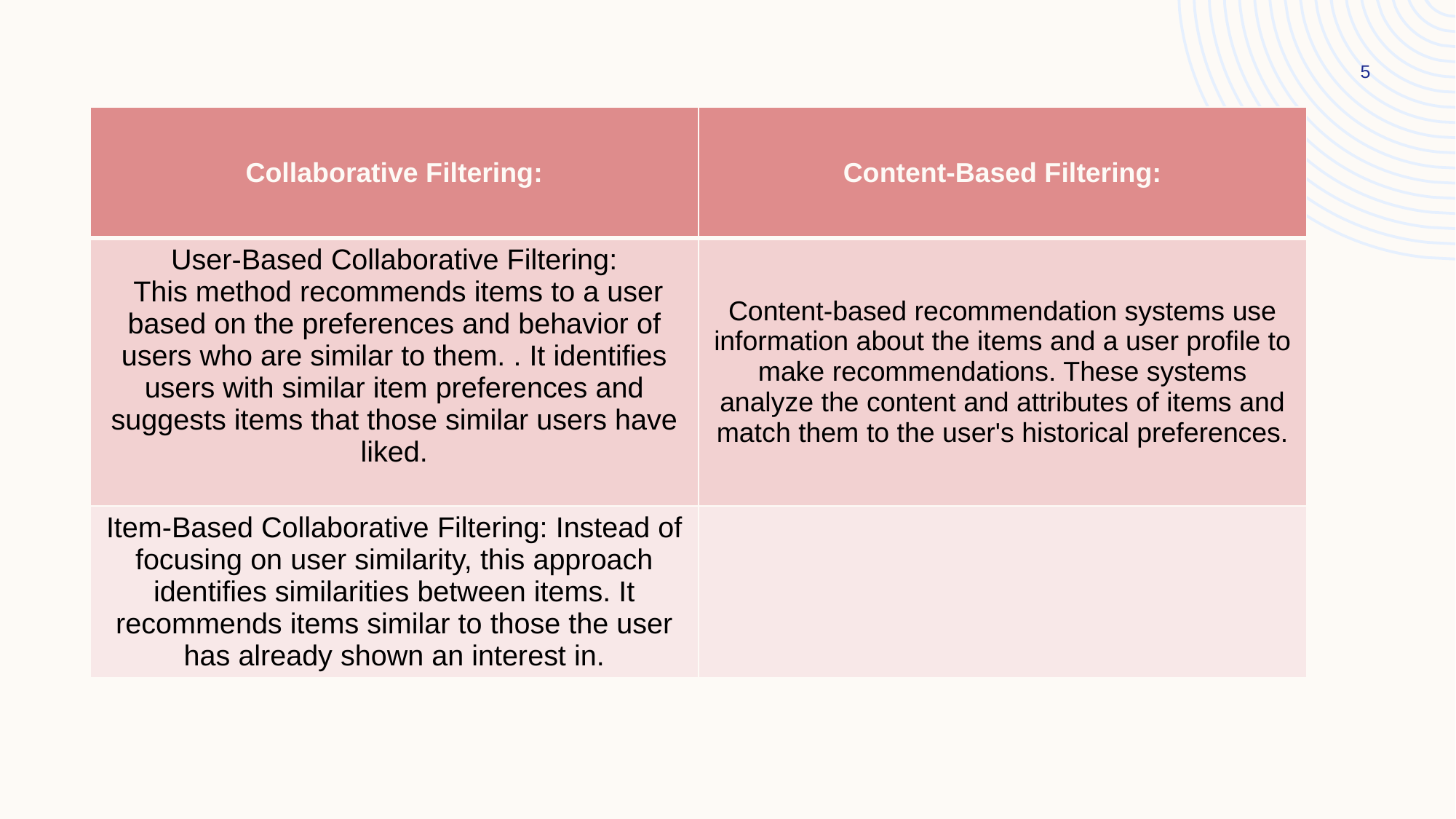

5
| Collaborative Filtering: | Content-Based Filtering: |
| --- | --- |
| User-Based Collaborative Filtering: This method recommends items to a user based on the preferences and behavior of users who are similar to them. . It identifies users with similar item preferences and suggests items that those similar users have liked. | Content-based recommendation systems use information about the items and a user profile to make recommendations. These systems analyze the content and attributes of items and match them to the user's historical preferences. |
| Item-Based Collaborative Filtering: Instead of focusing on user similarity, this approach identifies similarities between items. It recommends items similar to those the user has already shown an interest in. |  |